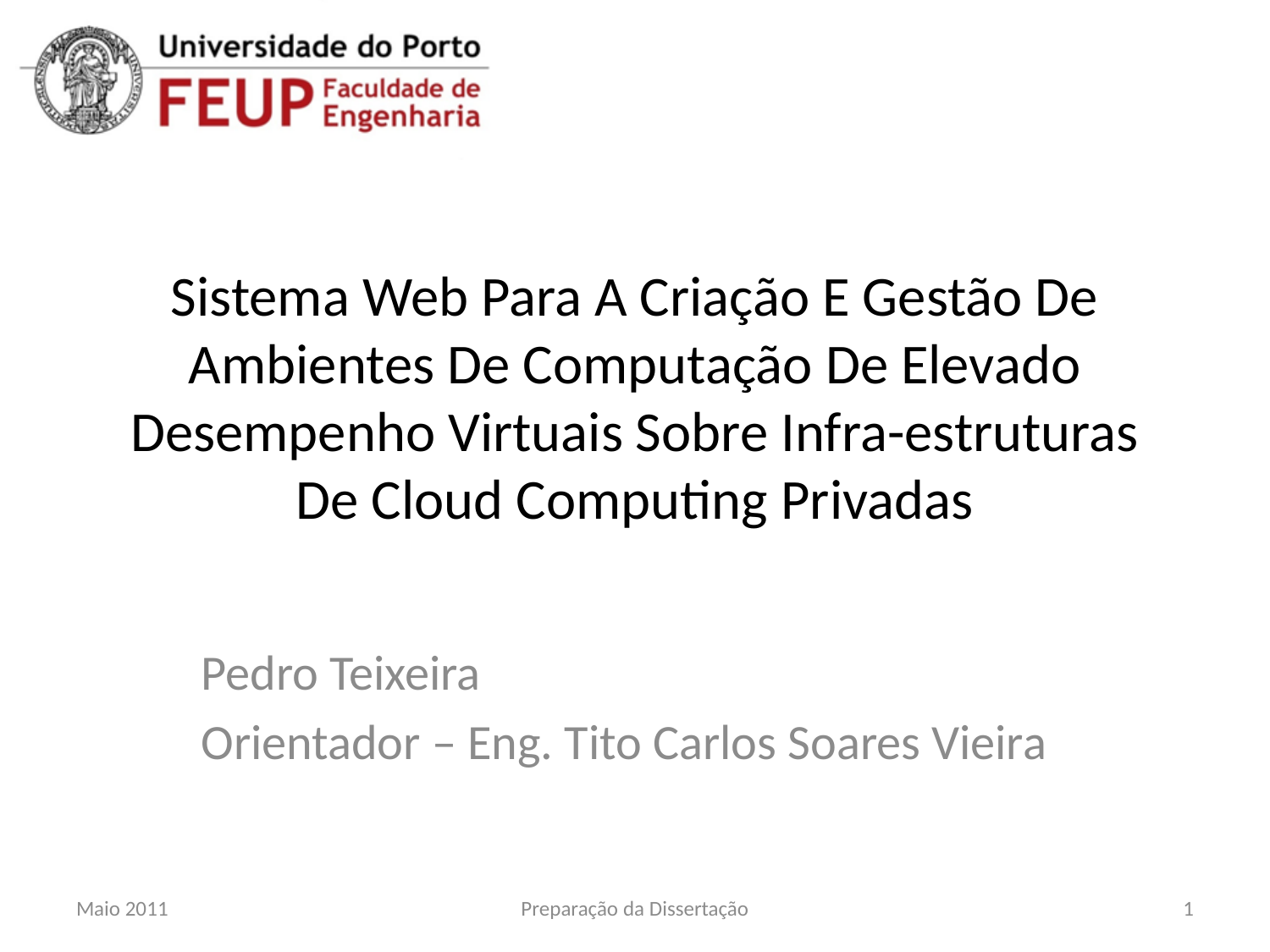

# Sistema Web Para A Criação E Gestão De Ambientes De Computação De Elevado Desempenho Virtuais Sobre Infra-estruturas De Cloud Computing Privadas
Pedro Teixeira
Orientador – Eng. Tito Carlos Soares Vieira
Maio 2011
Preparação da Dissertação
1